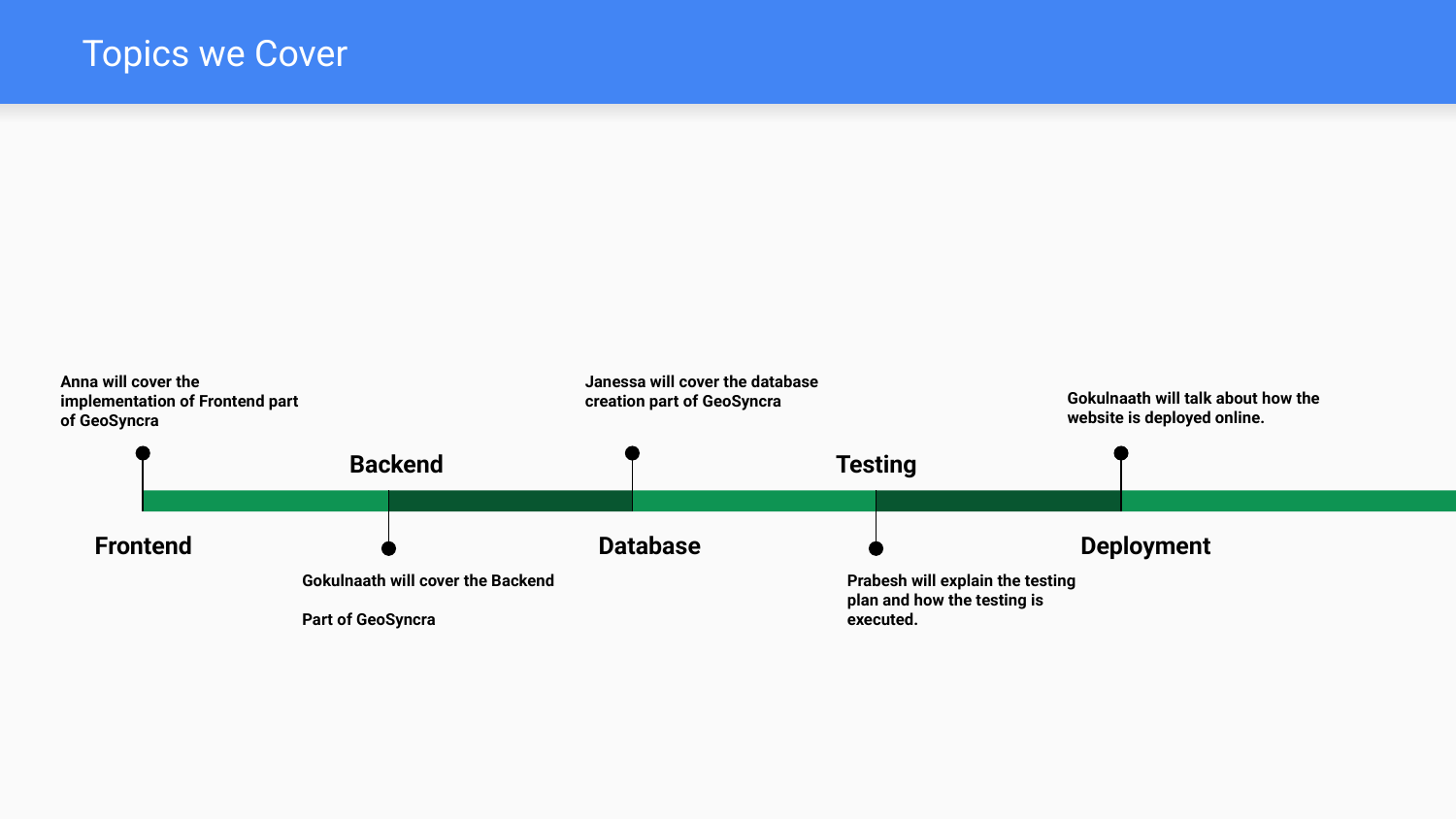

Topics we Cover
Anna will cover the implementation of Frontend part of GeoSyncra

Frontend
Janessa will cover the database creation part of GeoSyncra

Database
Gokulnaath will talk about how the website is deployed online.

Deployment
Backend

Gokulnaath will cover the Backend
Part of GeoSyncra
Testing

Prabesh will explain the testing plan and how the testing is executed.